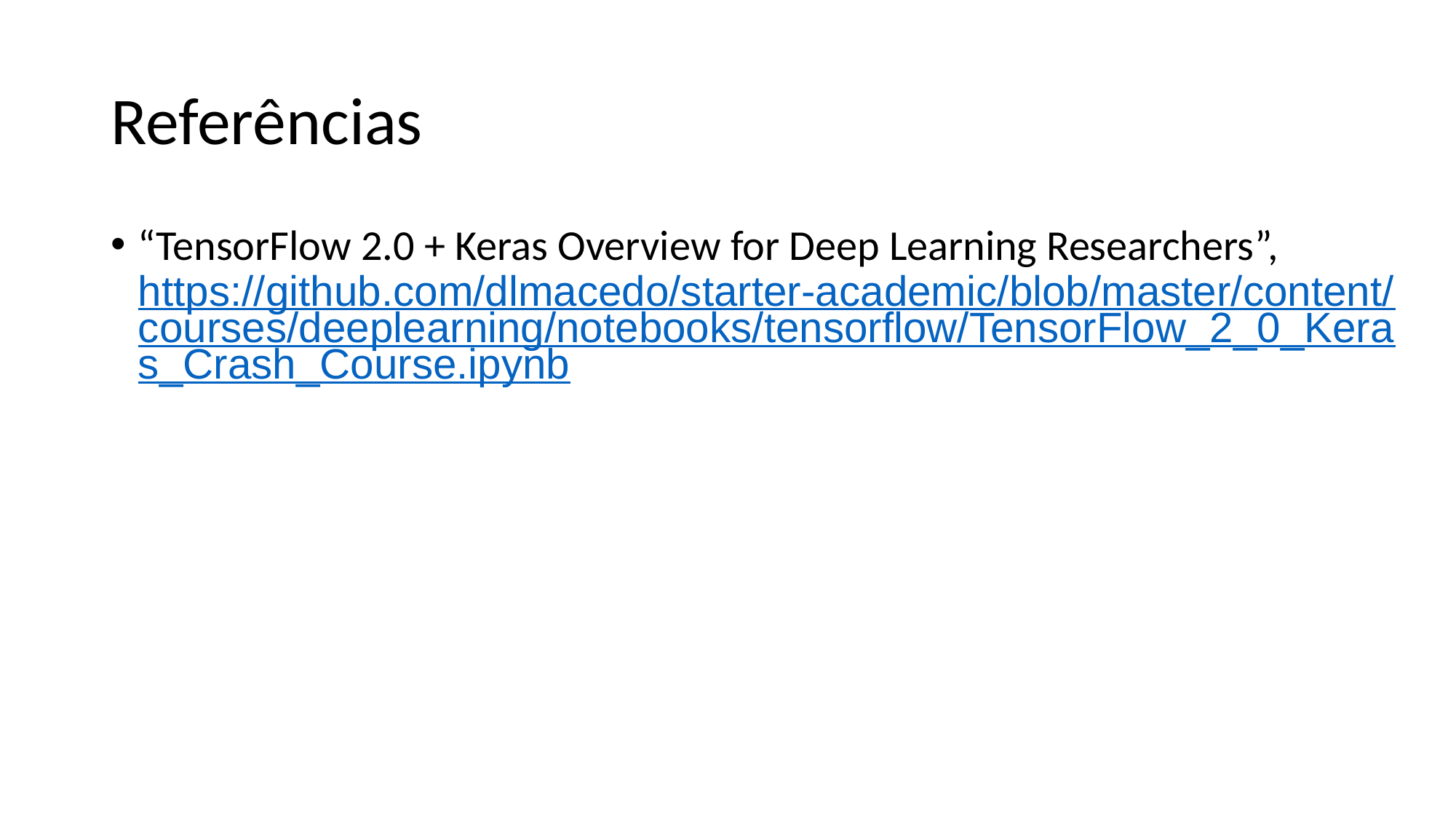

# Referências
“TensorFlow 2.0 + Keras Overview for Deep Learning Researchers”, https://github.com/dlmacedo/starter-academic/blob/master/content/courses/deeplearning/notebooks/tensorflow/TensorFlow_2_0_Keras_Crash_Course.ipynb